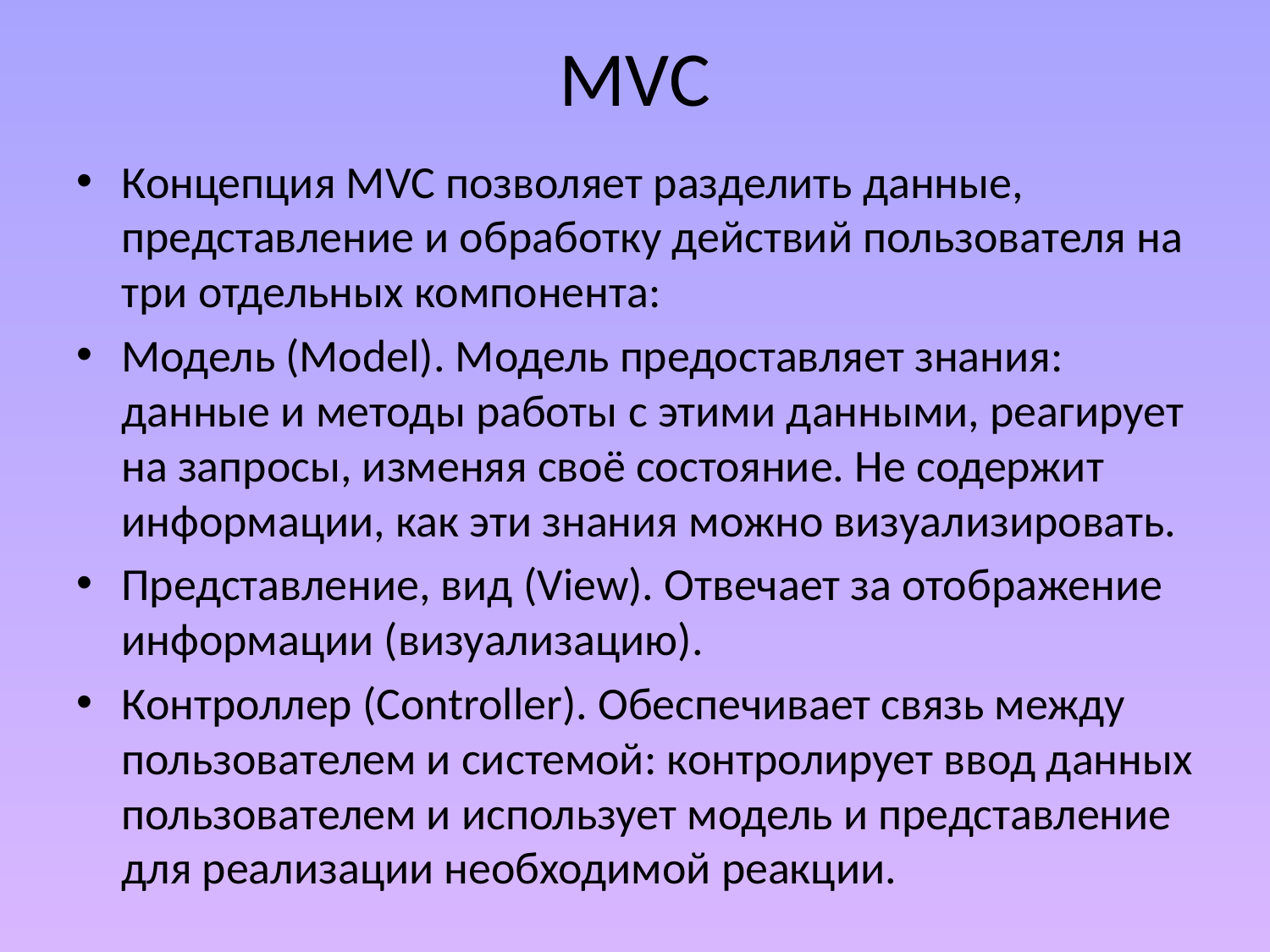

# MVC
Концепция MVC позволяет разделить данные, представление и обработку действий пользователя на три отдельных компонента:
Модель (Model). Модель предоставляет знания: данные и методы работы с этими данными, реагирует на запросы, изменяя своё состояние. Не содержит информации, как эти знания можно визуализировать.
Представление, вид (View). Отвечает за отображение информации (визуализацию).
Контроллер (Controller). Обеспечивает связь между пользователем и системой: контролирует ввод данных пользователем и использует модель и представление для реализации необходимой реакции.